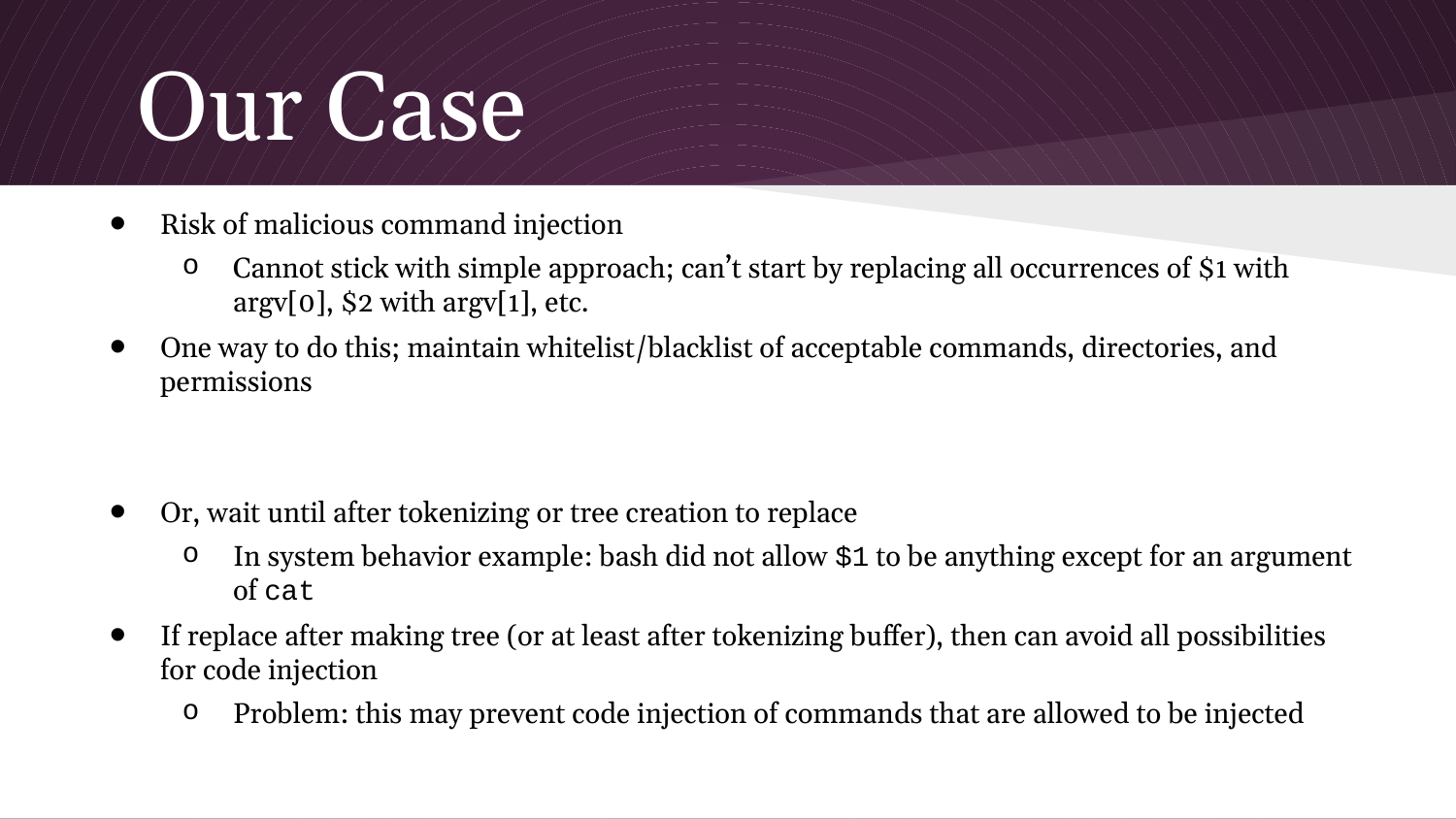

# Our Case
Risk of malicious command injection
Cannot stick with simple approach; can’t start by replacing all occurrences of $1 with argv[0], $2 with argv[1], etc.
One way to do this; maintain whitelist/blacklist of acceptable commands, directories, and permissions

Or, wait until after tokenizing or tree creation to replace
In system behavior example: bash did not allow $1 to be anything except for an argument of cat
If replace after making tree (or at least after tokenizing buffer), then can avoid all possibilities for code injection
Problem: this may prevent code injection of commands that are allowed to be injected